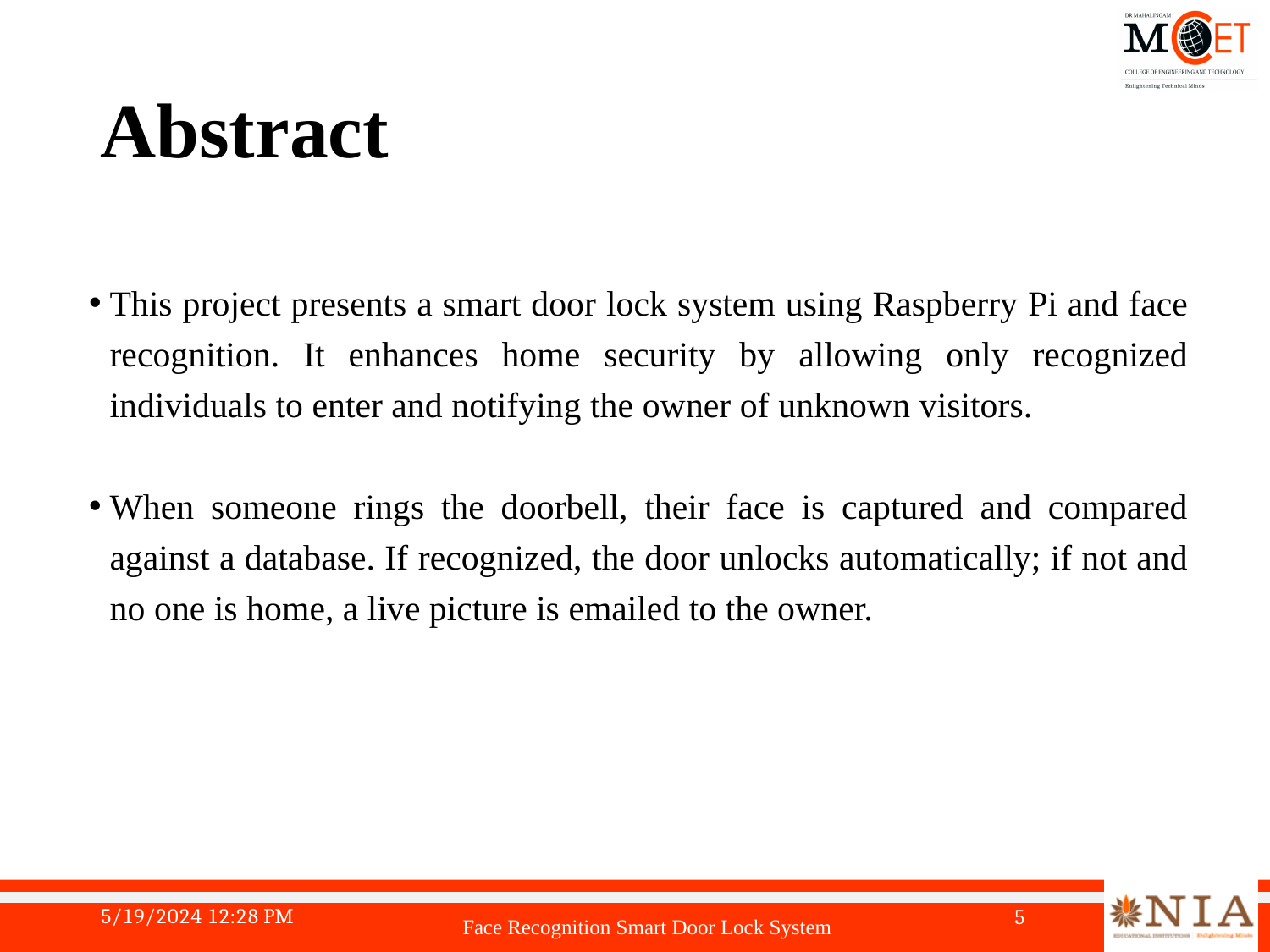

# Abstract
This project presents a smart door lock system using Raspberry Pi and face recognition. It enhances home security by allowing only recognized individuals to enter and notifying the owner of unknown visitors.

When someone rings the doorbell, their face is captured and compared against a database. If recognized, the door unlocks automatically; if not and no one is home, a live picture is emailed to the owner.

Face Recognition Smart Door Lock System
5/19/2024 12:28 PM
5